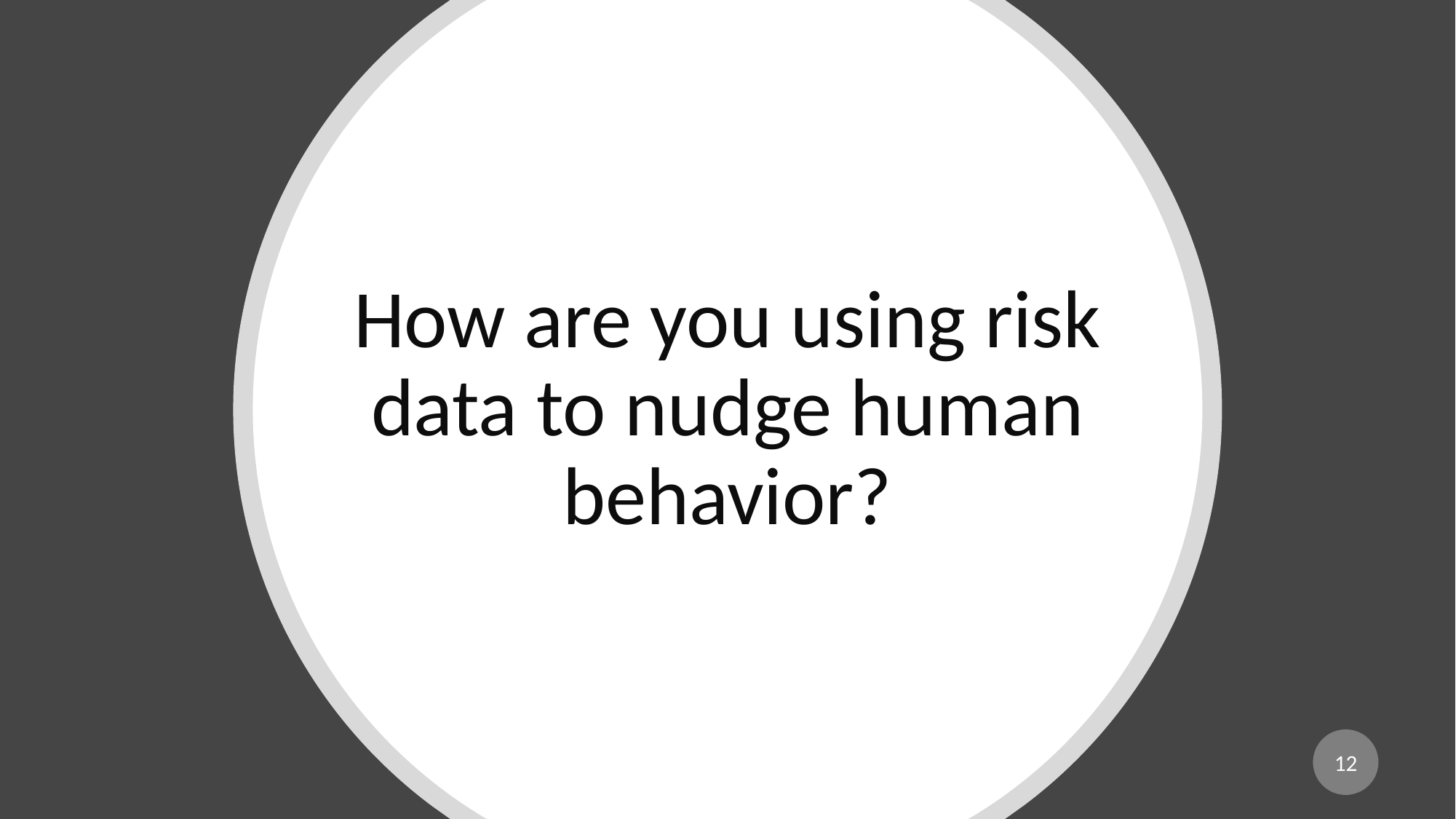

# How are you using risk data to nudge human behavior?
12